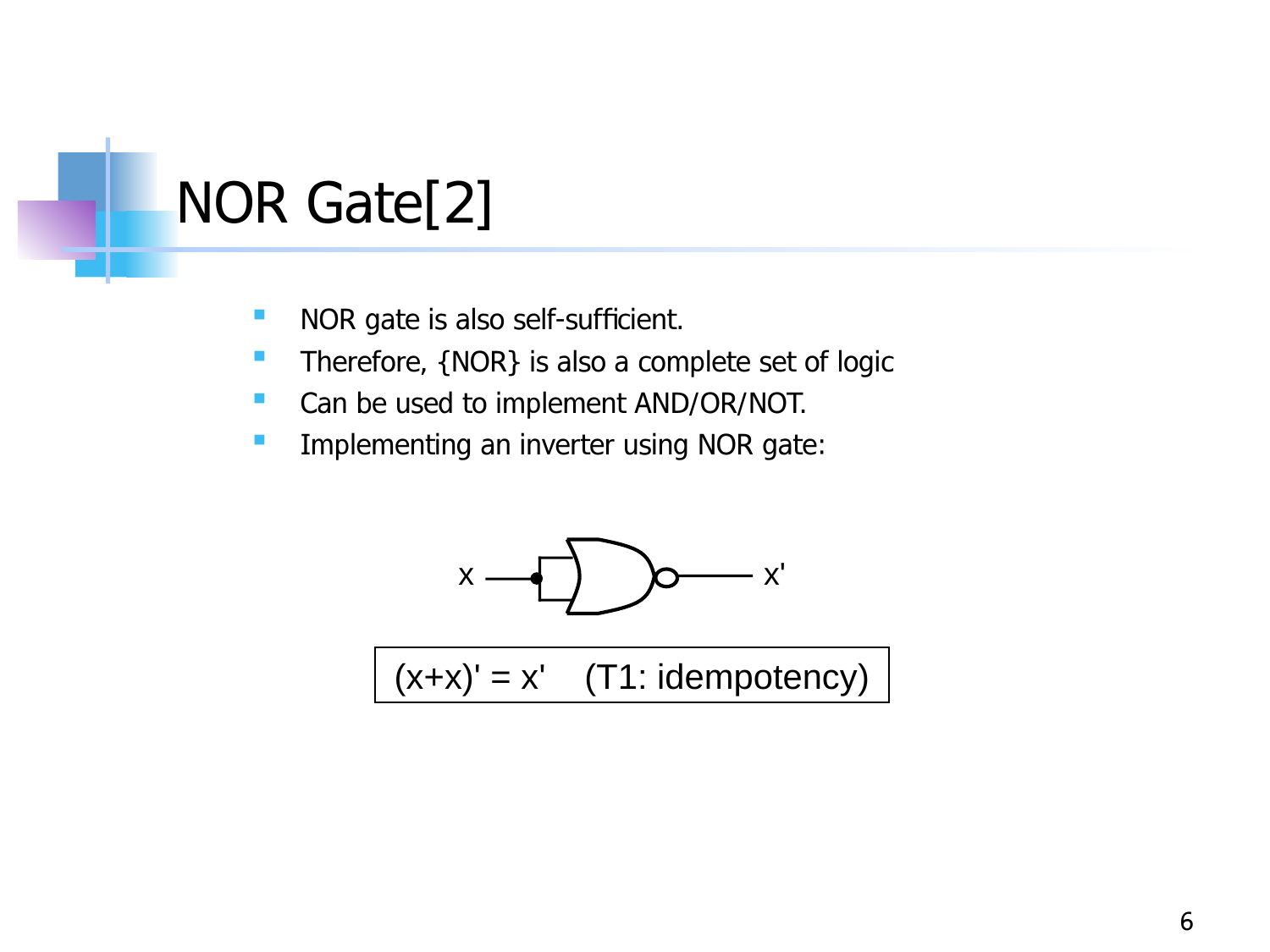

# NOR Gate[2]
NOR gate is also self-sufficient.
Therefore, {NOR} is also a complete set of logic
Can be used to implement AND/OR/NOT.
Implementing an inverter using NOR gate:

x
x'

(x+x)' = x'    (T1: idempotency)
6